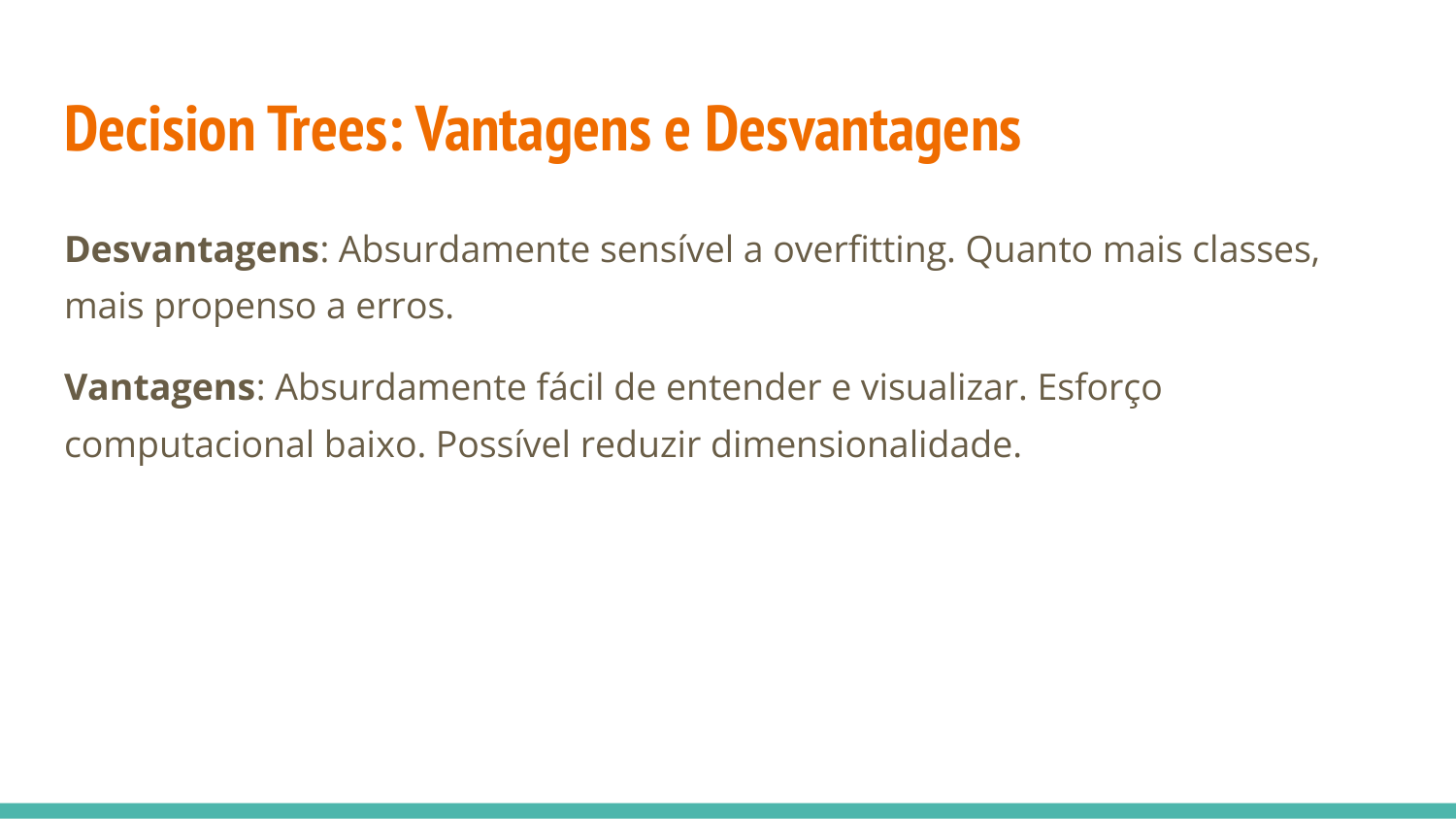

# Decision Trees: Vantagens e Desvantagens
Desvantagens: Absurdamente sensível a overfitting. Quanto mais classes, mais propenso a erros.
Vantagens: Absurdamente fácil de entender e visualizar. Esforço computacional baixo. Possível reduzir dimensionalidade.